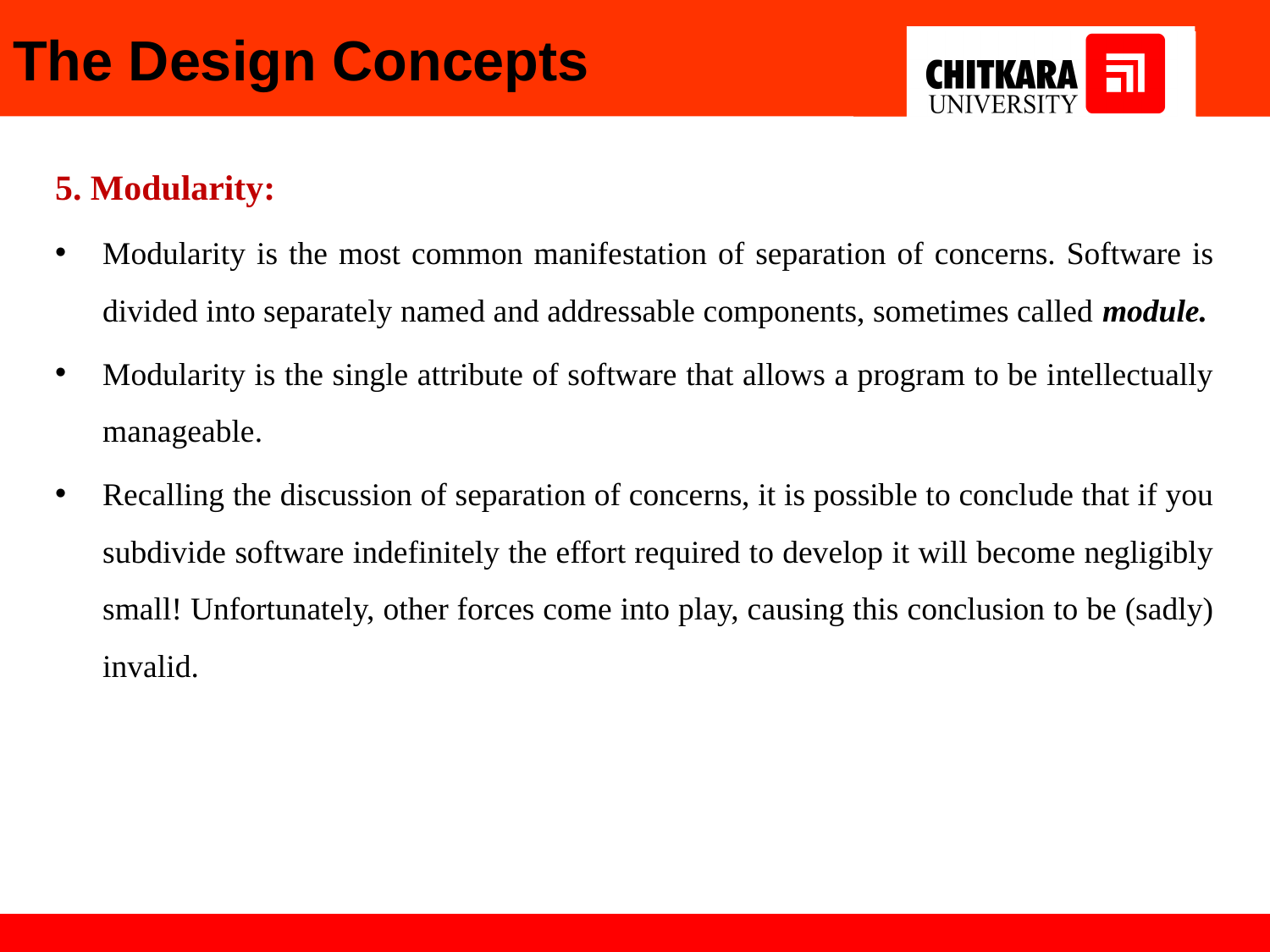

# The Design Concepts
5. Modularity:
Modularity is the most common manifestation of separation of concerns. Software is divided into separately named and addressable components, sometimes called module.
Modularity is the single attribute of software that allows a program to be intellectually manageable.
Recalling the discussion of separation of concerns, it is possible to conclude that if you subdivide software indefinitely the effort required to develop it will become negligibly small! Unfortunately, other forces come into play, causing this conclusion to be (sadly) invalid.